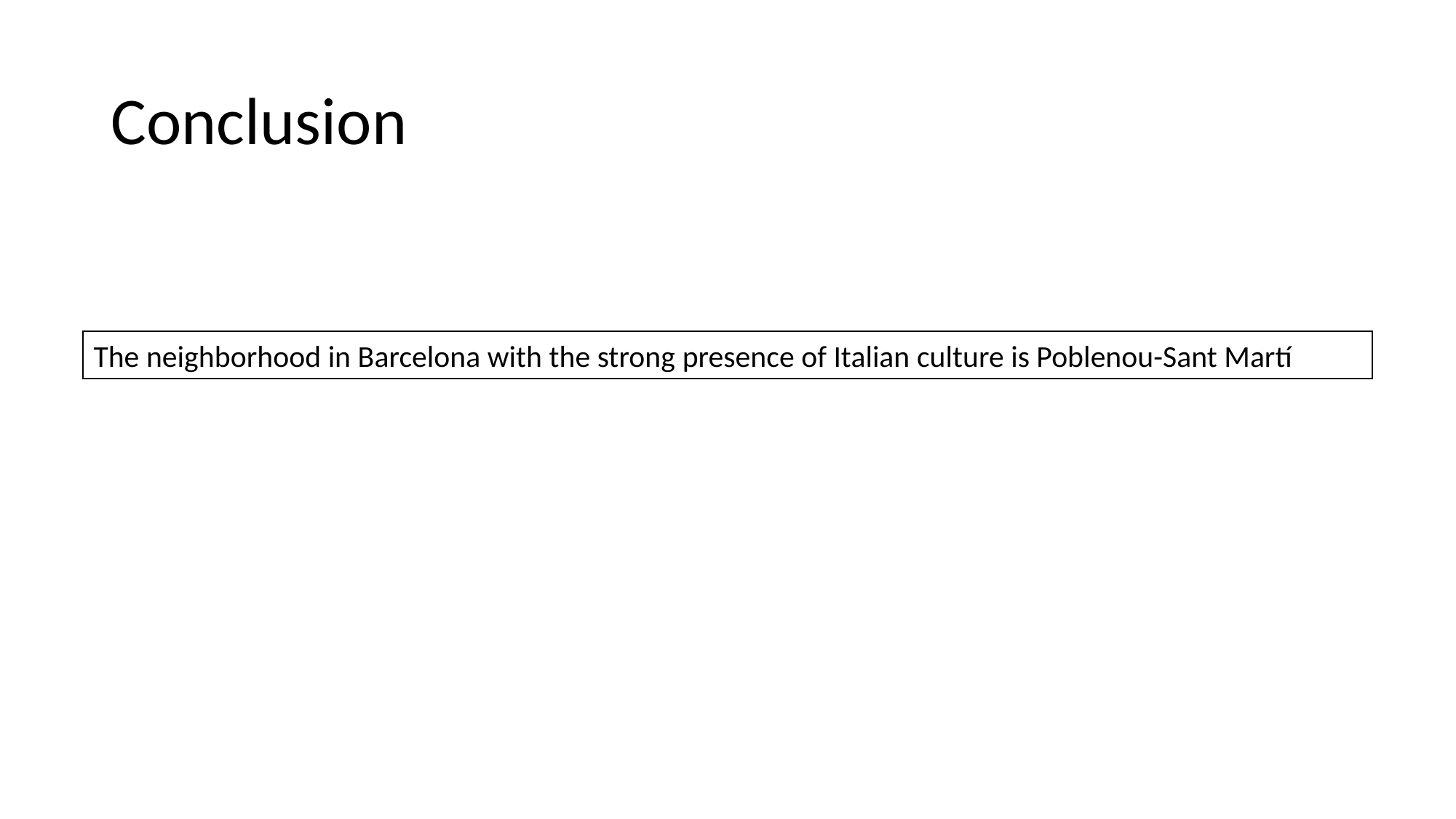

# Conclusion
The neighborhood in Barcelona with the strong presence of Italian culture is Poblenou-Sant Martí